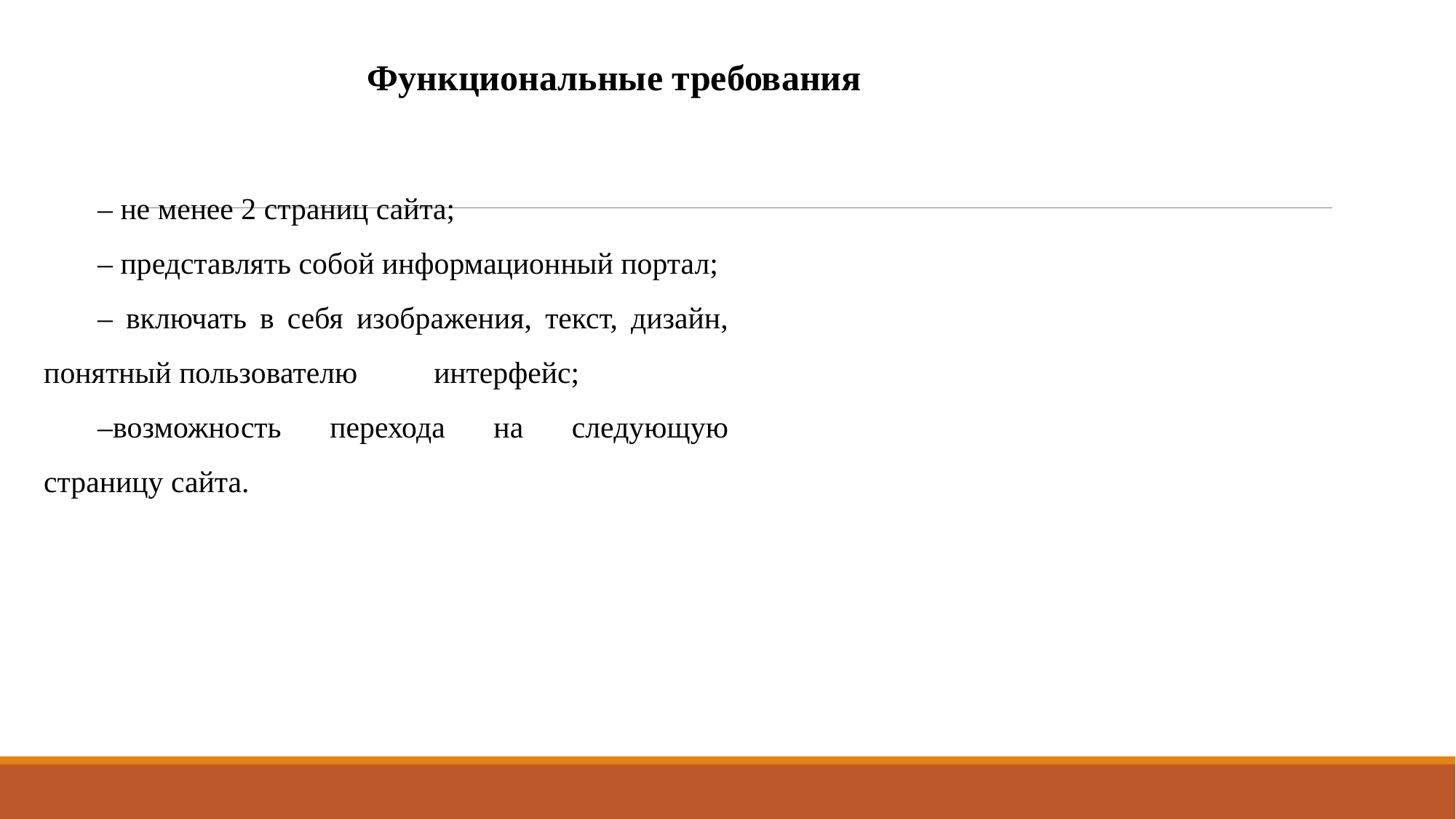

Функциональные требования
– не менее 2 страниц сайта;
– представлять собой информационный портал;
– включать в себя изображения, текст, дизайн, понятный пользователю          интерфейс;
–возможность перехода на следующую страницу сайта.